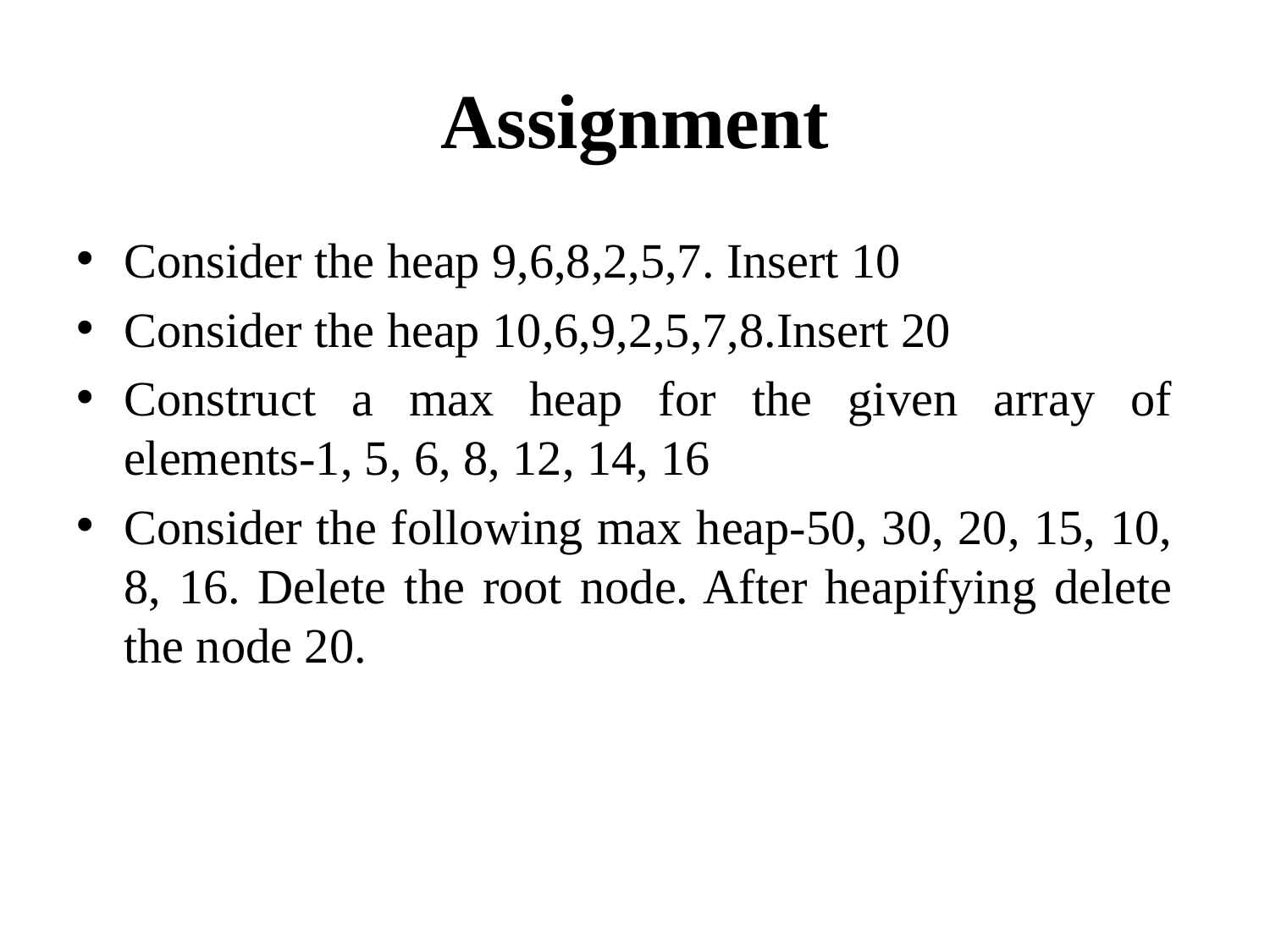

# Assignment
Consider the heap 9,6,8,2,5,7. Insert 10
Consider the heap 10,6,9,2,5,7,8.Insert 20
Construct a max heap for the given array of elements-1, 5, 6, 8, 12, 14, 16
Consider the following max heap-50, 30, 20, 15, 10, 8, 16. Delete the root node. After heapifying delete the node 20.